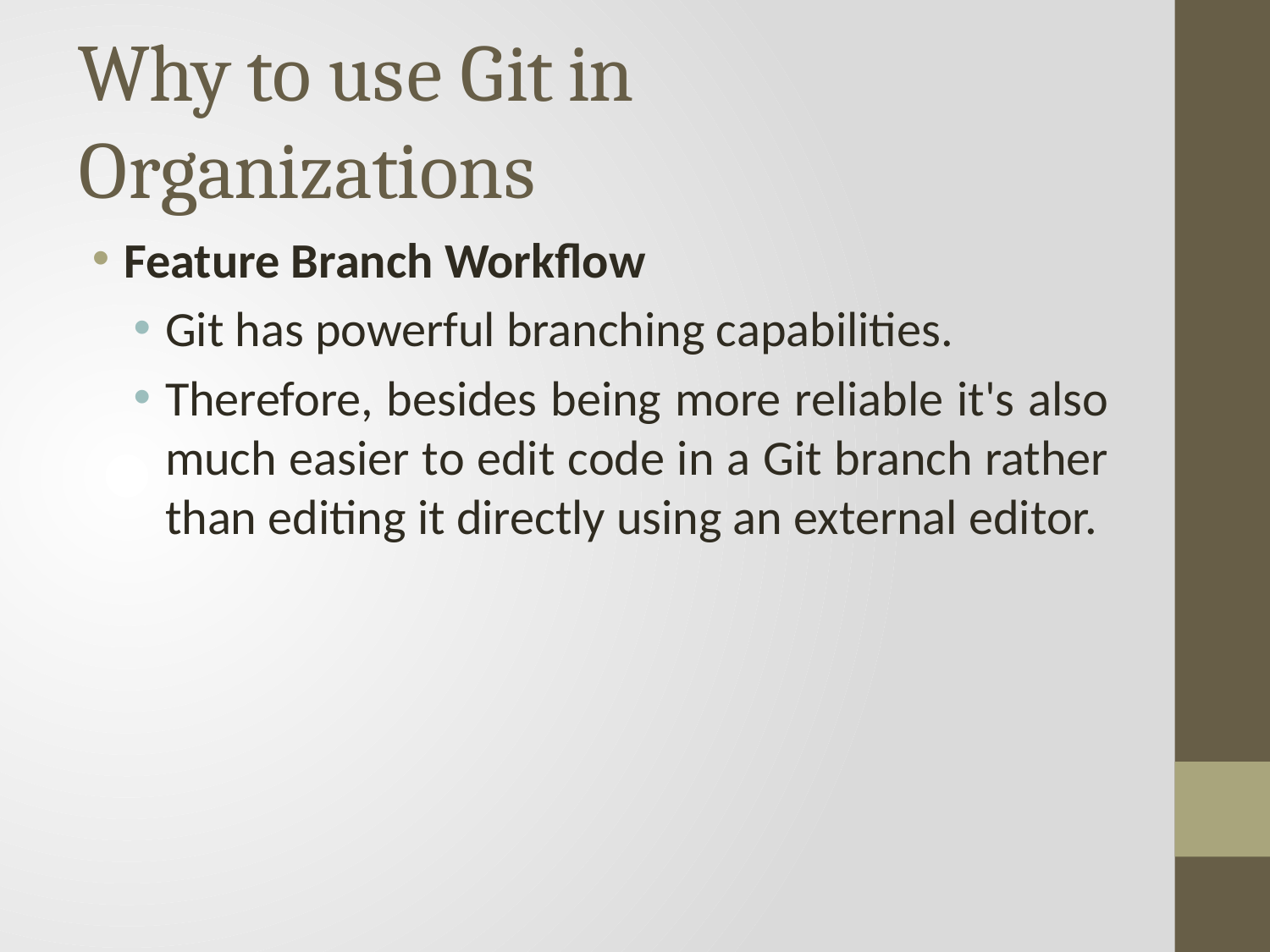

# Why to use Git in Organizations
Feature Branch Workflow
Git has powerful branching capabilities.
Therefore, besides being more reliable it's also much easier to edit code in a Git branch rather than editing it directly using an external editor.